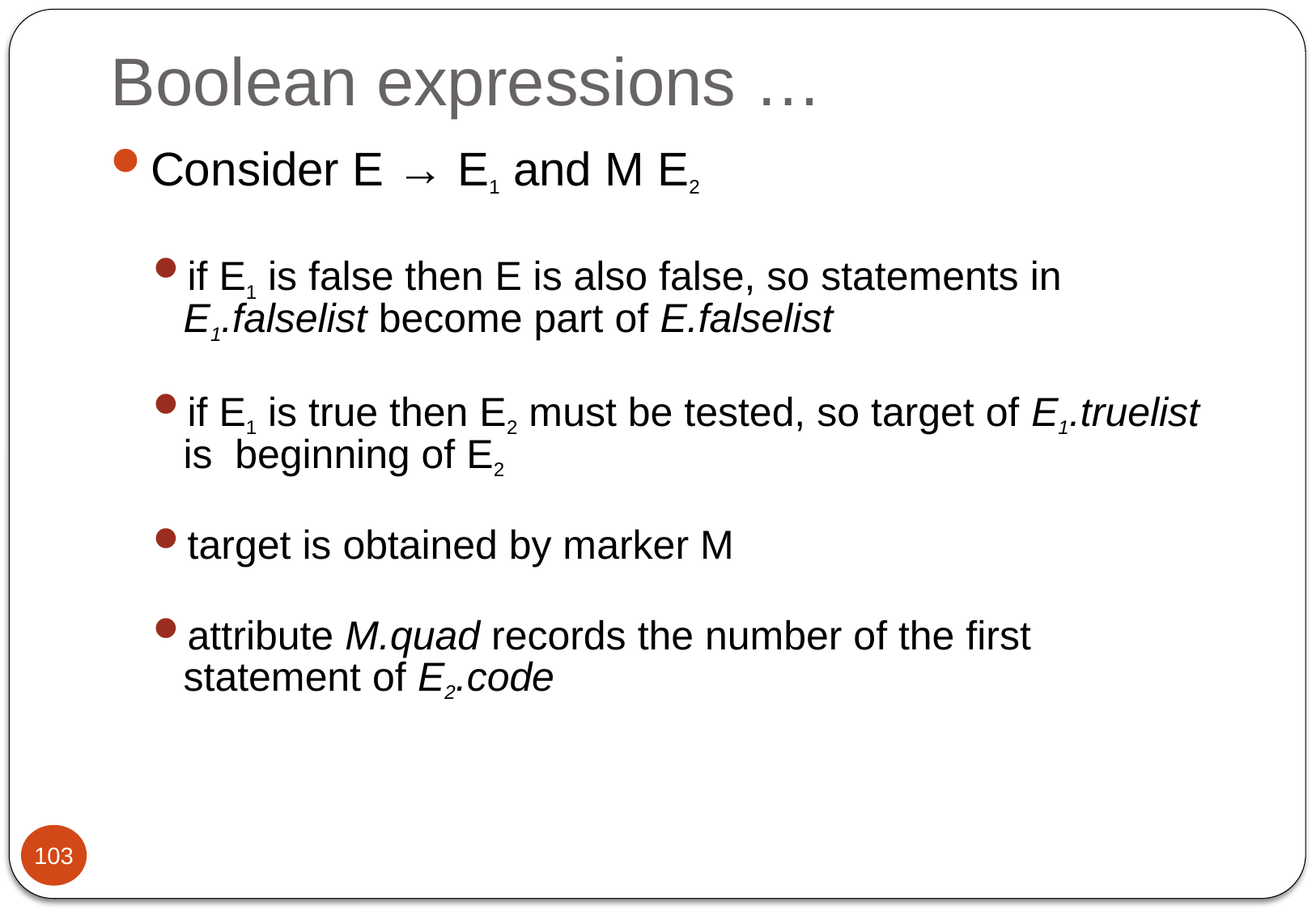

# Boolean expressions …
Consider E → E1 and M E2

if E1 is false then E is also false, so statements in E1.falselist become part of E.falselist

if E1 is true then E2 must be tested, so target of E1.truelist is  beginning of E2

target is obtained by marker M

attribute M.quad records the number of the first statement of E2.code

103